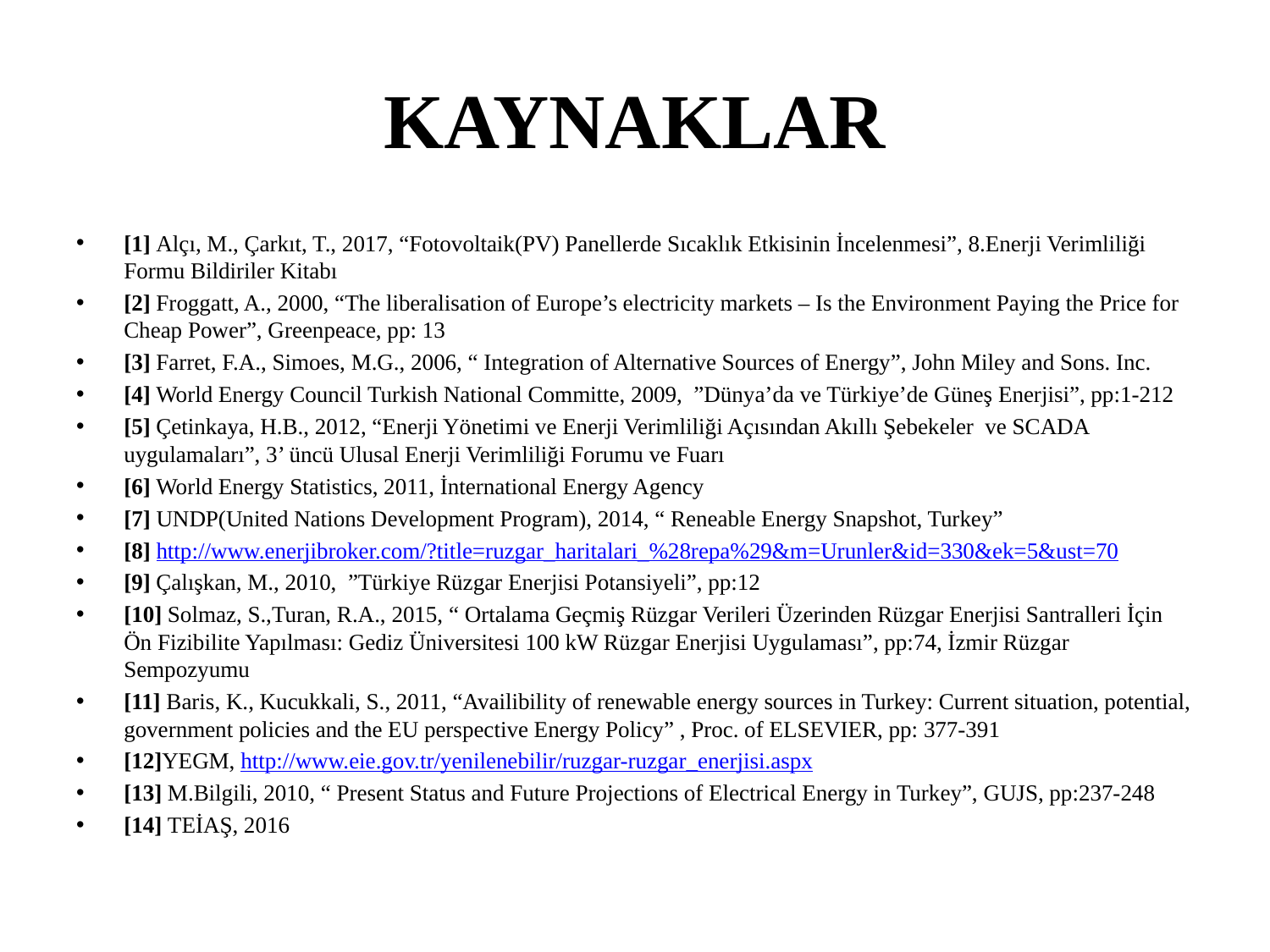

# KAYNAKLAR
[1] Alçı, M., Çarkıt, T., 2017, “Fotovoltaik(PV) Panellerde Sıcaklık Etkisinin İncelenmesi”, 8.Enerji Verimliliği Formu Bildiriler Kitabı
[2] Froggatt, A., 2000, “The liberalisation of Europe’s electricity markets – Is the Environment Paying the Price for Cheap Power”, Greenpeace, pp: 13
[3] Farret, F.A., Simoes, M.G., 2006, “ Integration of Alternative Sources of Energy”, John Miley and Sons. Inc.
[4] World Energy Council Turkish National Committe, 2009,  ”Dünya’da ve Türkiye’de Güneş Enerjisi”, pp:1-212
[5] Çetinkaya, H.B., 2012, “Enerji Yönetimi ve Enerji Verimliliği Açısından Akıllı Şebekeler  ve SCADA uygulamaları”, 3’ üncü Ulusal Enerji Verimliliği Forumu ve Fuarı
[6] World Energy Statistics, 2011, İnternational Energy Agency
[7] UNDP(United Nations Development Program), 2014, “ Reneable Energy Snapshot, Turkey”
[8] http://www.enerjibroker.com/?title=ruzgar_haritalari_%28repa%29&m=Urunler&id=330&ek=5&ust=70
[9] Çalışkan, M., 2010,  ”Türkiye Rüzgar Enerjisi Potansiyeli”, pp:12
[10] Solmaz, S.,Turan, R.A., 2015, “ Ortalama Geçmiş Rüzgar Verileri Üzerinden Rüzgar Enerjisi Santralleri İçin Ön Fizibilite Yapılması: Gediz Üniversitesi 100 kW Rüzgar Enerjisi Uygulaması”, pp:74, İzmir Rüzgar Sempozyumu
[11] Baris, K., Kucukkali, S., 2011, “Availibility of renewable energy sources in Turkey: Current situation, potential, government policies and the EU perspective Energy Policy” , Proc. of ELSEVIER, pp: 377-391
[12]YEGM, http://www.eie.gov.tr/yenilenebilir/ruzgar-ruzgar_enerjisi.aspx
[13] M.Bilgili, 2010, “ Present Status and Future Projections of Electrical Energy in Turkey”, GUJS, pp:237-248
[14] TEİAŞ, 2016